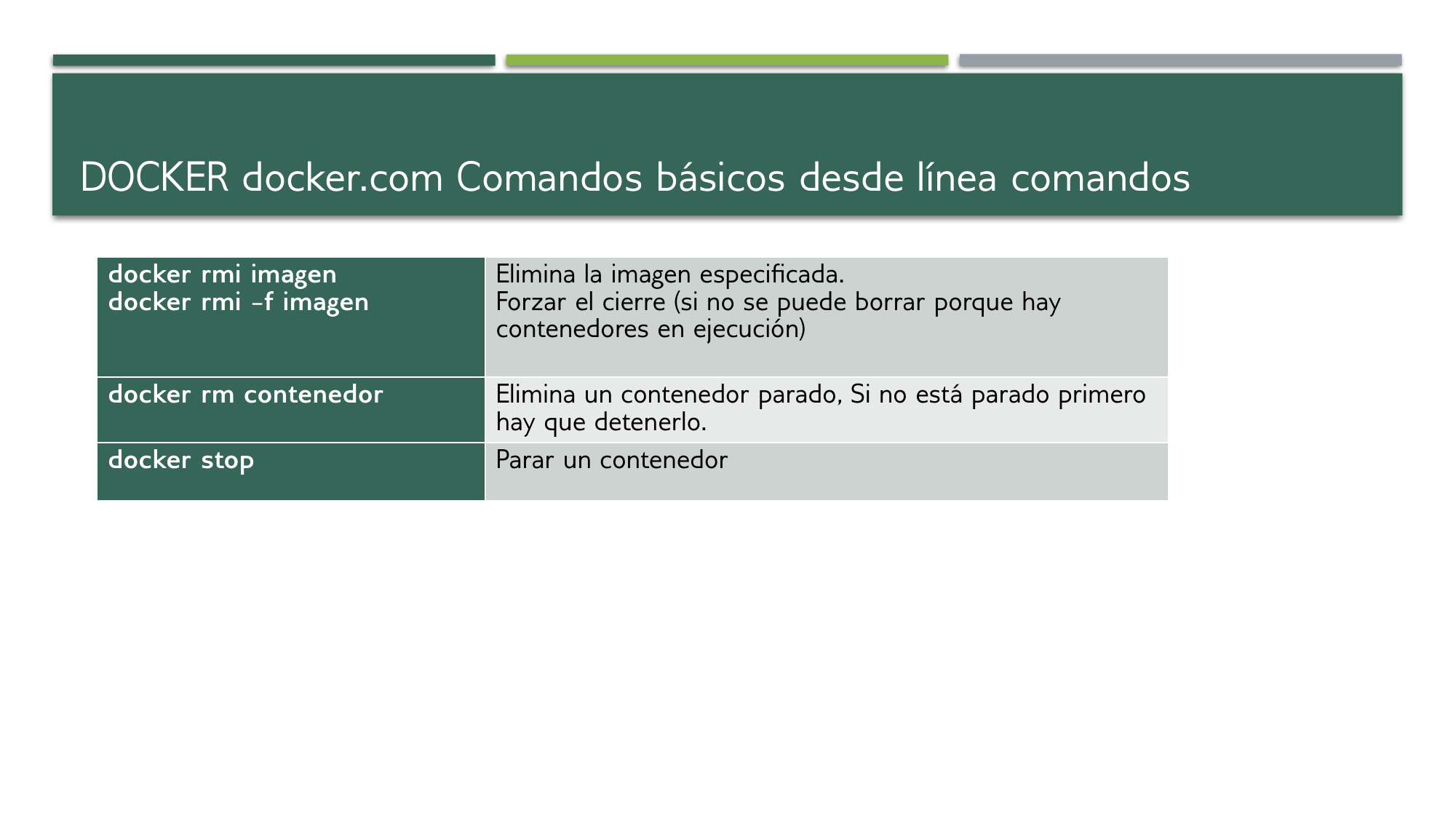

# Docker docker.com Comandos básicos desde línea comandos
| docker rmi imagen docker rmi –f imagen | Elimina la imagen especificada. Forzar el cierre (si no se puede borrar porque hay contenedores en ejecución) |
| --- | --- |
| docker rm contenedor | Elimina un contenedor parado, Si no está parado primero hay que detenerlo. |
| docker stop | Parar un contenedor |